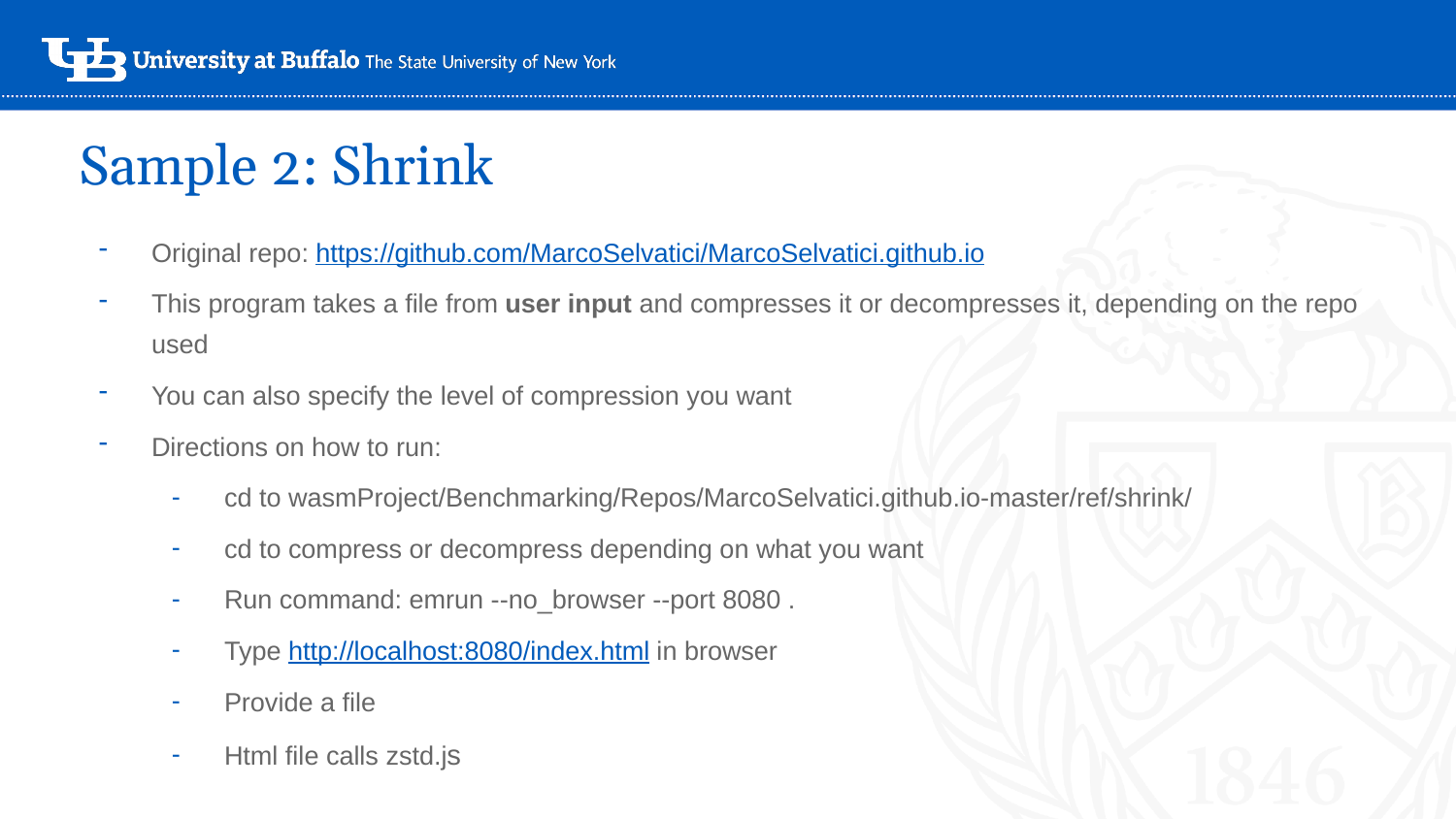

# Sample 2: Shrink
Original repo: https://github.com/MarcoSelvatici/MarcoSelvatici.github.io
This program takes a file from user input and compresses it or decompresses it, depending on the repo used
You can also specify the level of compression you want
Directions on how to run:
cd to wasmProject/Benchmarking/Repos/MarcoSelvatici.github.io-master/ref/shrink/
cd to compress or decompress depending on what you want
Run command: emrun --no_browser --port 8080 .
Type http://localhost:8080/index.html in browser
Provide a file
Html file calls zstd.js